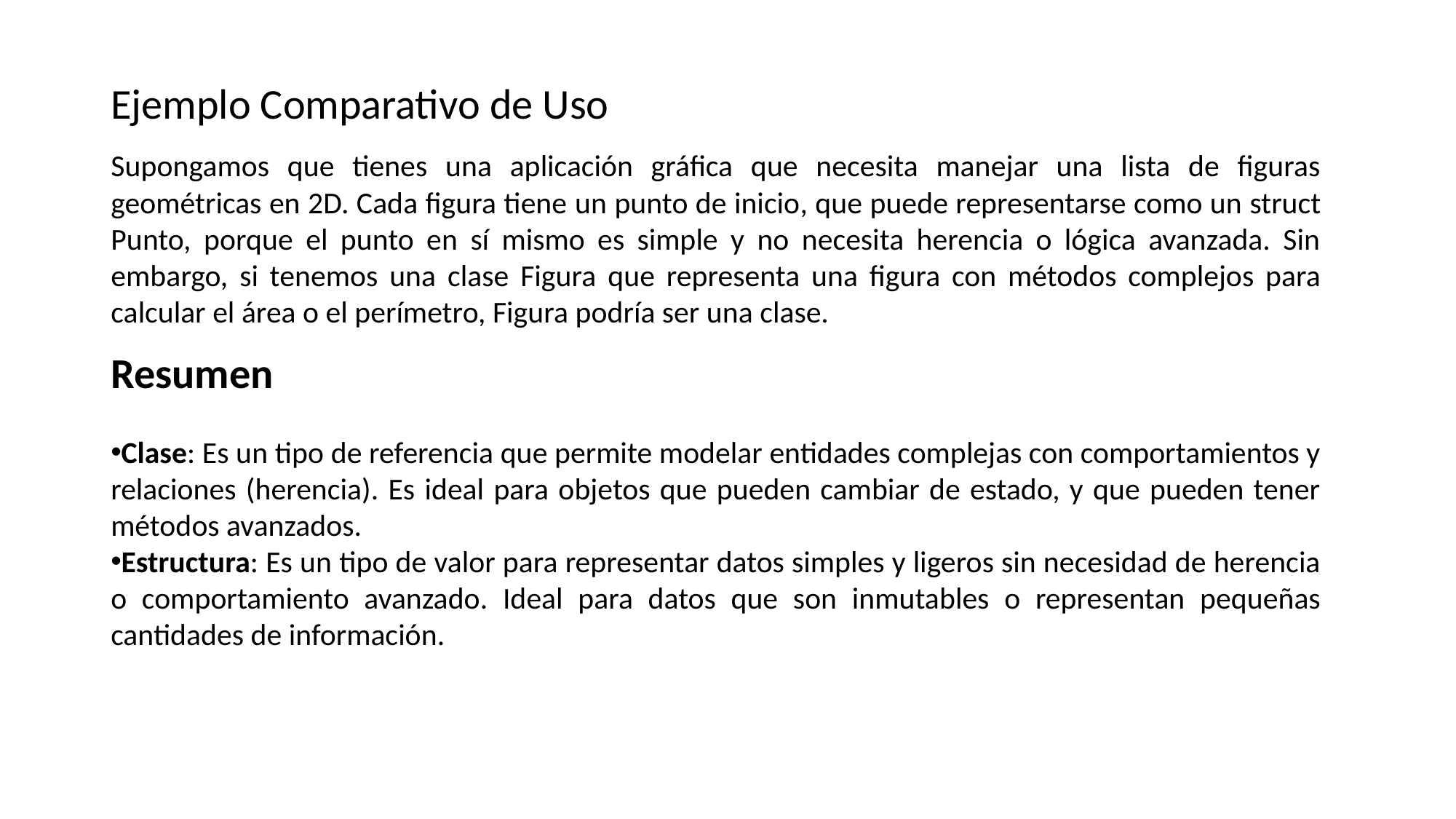

# Ejemplo Comparativo de Uso
Supongamos que tienes una aplicación gráfica que necesita manejar una lista de figuras geométricas en 2D. Cada figura tiene un punto de inicio, que puede representarse como un struct Punto, porque el punto en sí mismo es simple y no necesita herencia o lógica avanzada. Sin embargo, si tenemos una clase Figura que representa una figura con métodos complejos para calcular el área o el perímetro, Figura podría ser una clase.
Resumen

Clase: Es un tipo de referencia que permite modelar entidades complejas con comportamientos y relaciones (herencia). Es ideal para objetos que pueden cambiar de estado, y que pueden tener métodos avanzados.
Estructura: Es un tipo de valor para representar datos simples y ligeros sin necesidad de herencia o comportamiento avanzado. Ideal para datos que son inmutables o representan pequeñas cantidades de información.